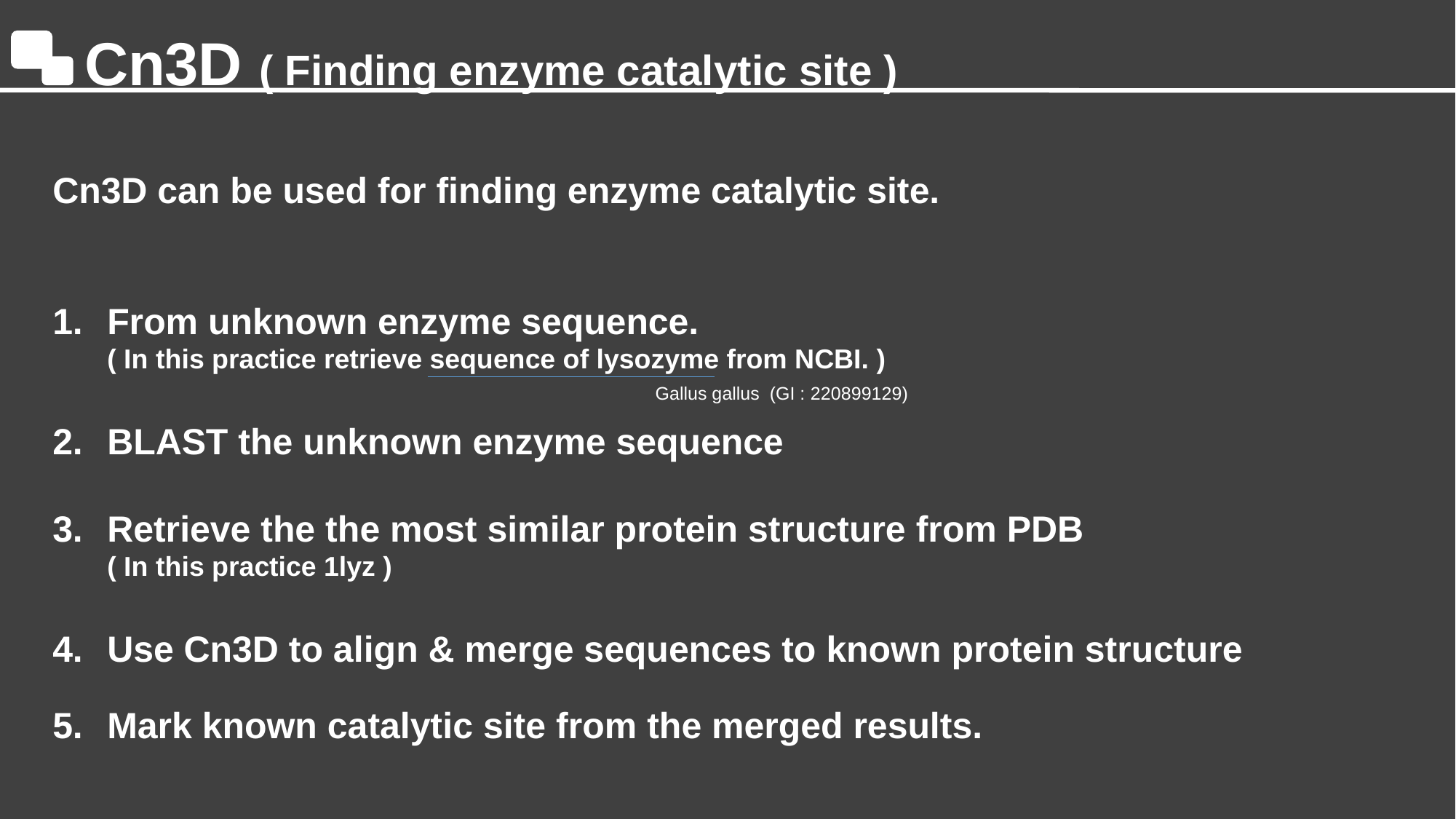

Cn3D ( Finding enzyme catalytic site )

Cn3D can be used for finding enzyme catalytic site.

From unknown enzyme sequence.
( In this practice retrieve sequence of lysozyme from NCBI. )

BLAST the unknown enzyme sequence

Retrieve the the most similar protein structure from PDB
( In this practice 1lyz )

Use Cn3D to align & merge sequences to known protein structure

Mark known catalytic site from the merged results.

Gallus gallus  (GI : 220899129)